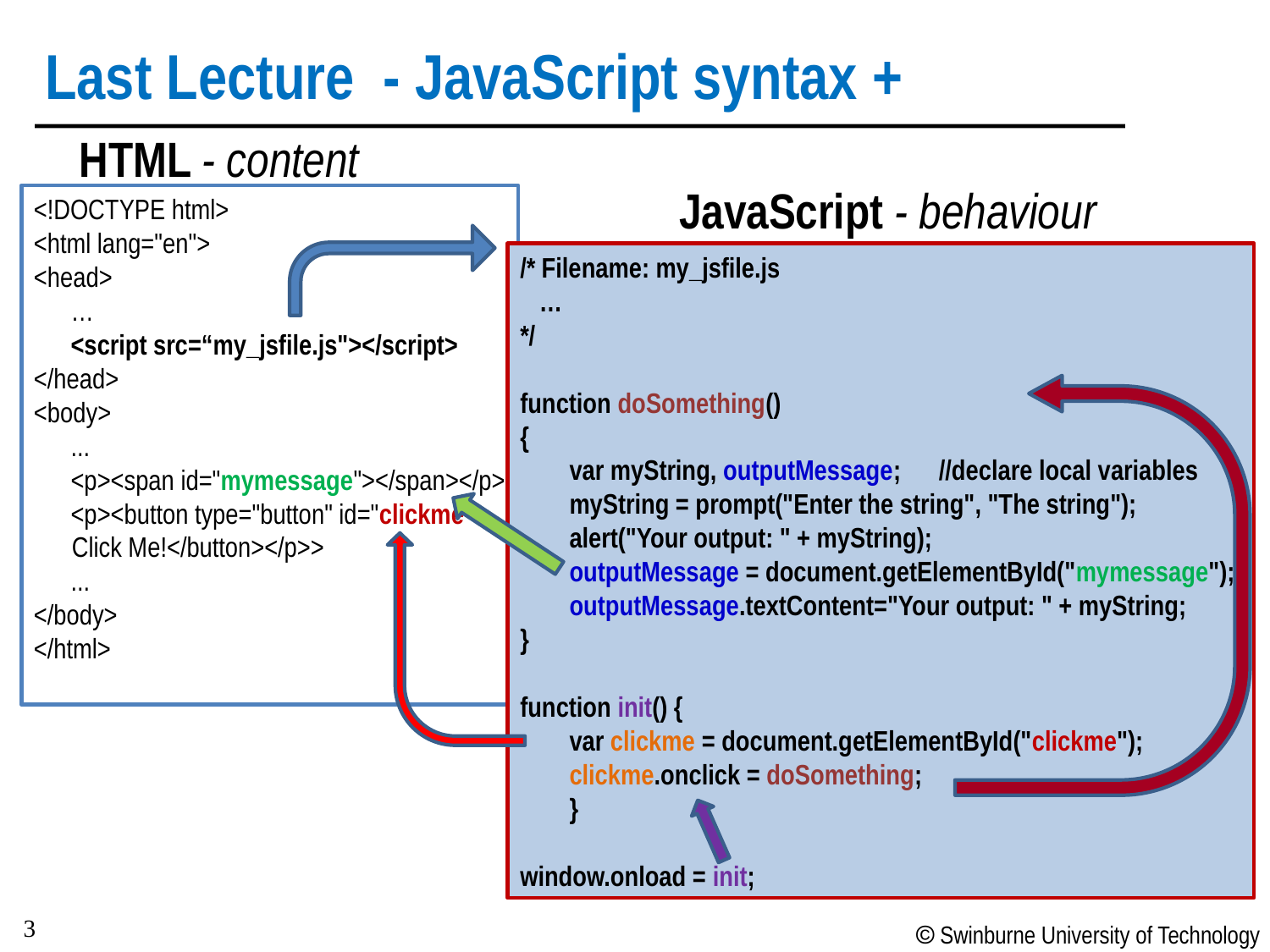

# Last Lecture  - JavaScript syntax +
HTML - content
JavaScript - behaviour
<!DOCTYPE html>
<html lang="en">
<head>
	…
	<script src=“my_jsfile.js"></script>
</head>
<body>
	...
	<p><span id="mymessage"></span></p>
	<p><button type="button" id="clickme">
      Click Me!</button></p>>
	...
</body>
</html>

/* Filename: my_jsfile.js
   …
*/

function doSomething()
{
  	var myString, outputMessage;      //declare local variables
	myString = prompt("Enter the string", "The string");
	alert("Your output: " + myString);
	outputMessage = document.getElementById("mymessage");
	outputMessage.textContent="Your output: " + myString;
}

function init() {
	var clickme = document.getElementById("clickme");
	clickme.onclick = doSomething;
	}

window.onload = init;

3